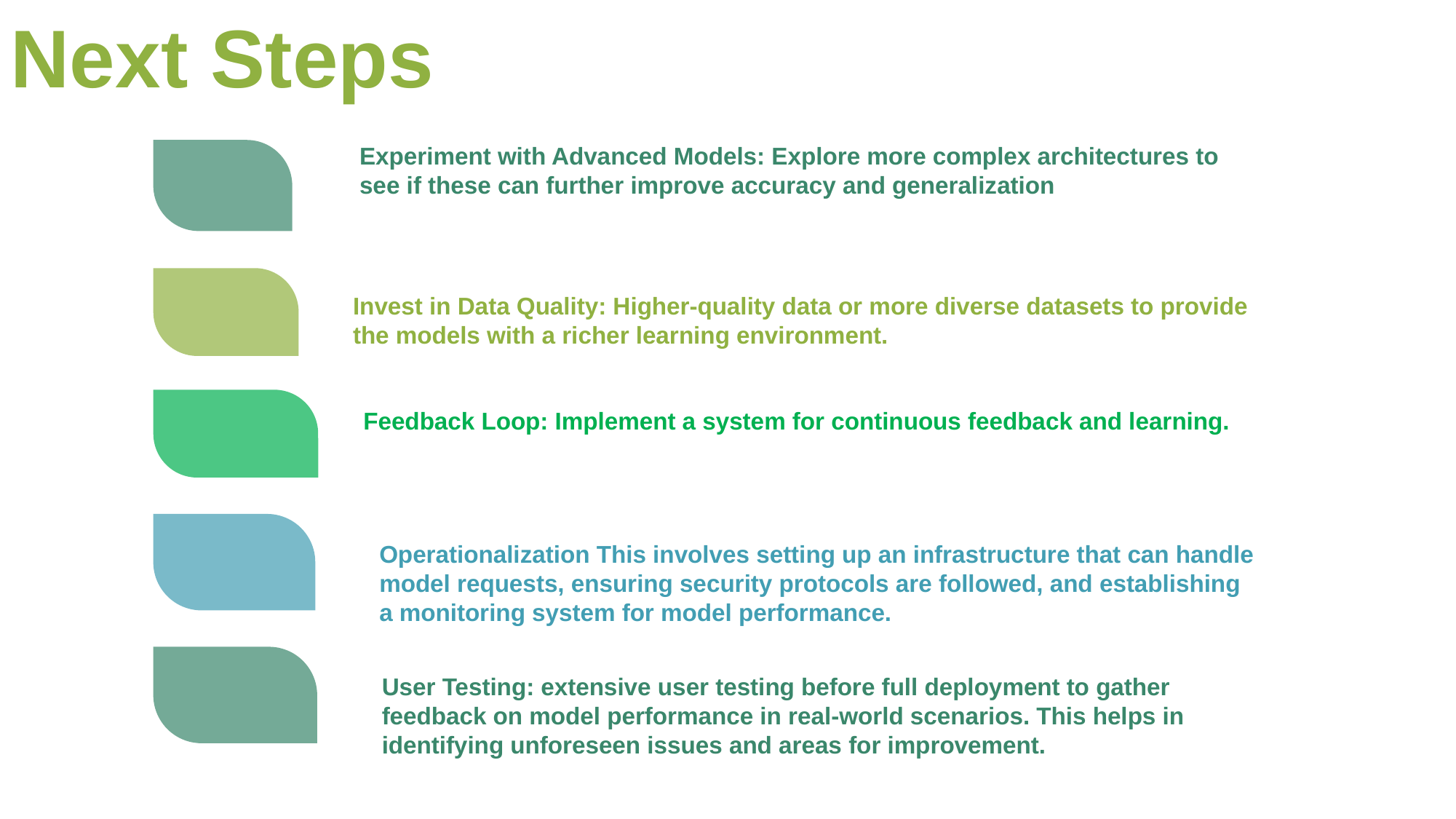

Next Steps
Experiment with Advanced Models: Explore more complex architectures to see if these can further improve accuracy and generalization

Invest in Data Quality: Higher-quality data or more diverse datasets to provide the models with a richer learning environment.

Feedback Loop: Implement a system for continuous feedback and learning.

Operationalization This involves setting up an infrastructure that can handle model requests, ensuring security protocols are followed, and establishing a monitoring system for model performance.

User Testing: extensive user testing before full deployment to gather feedback on model performance in real-world scenarios. This helps in identifying unforeseen issues and areas for improvement.